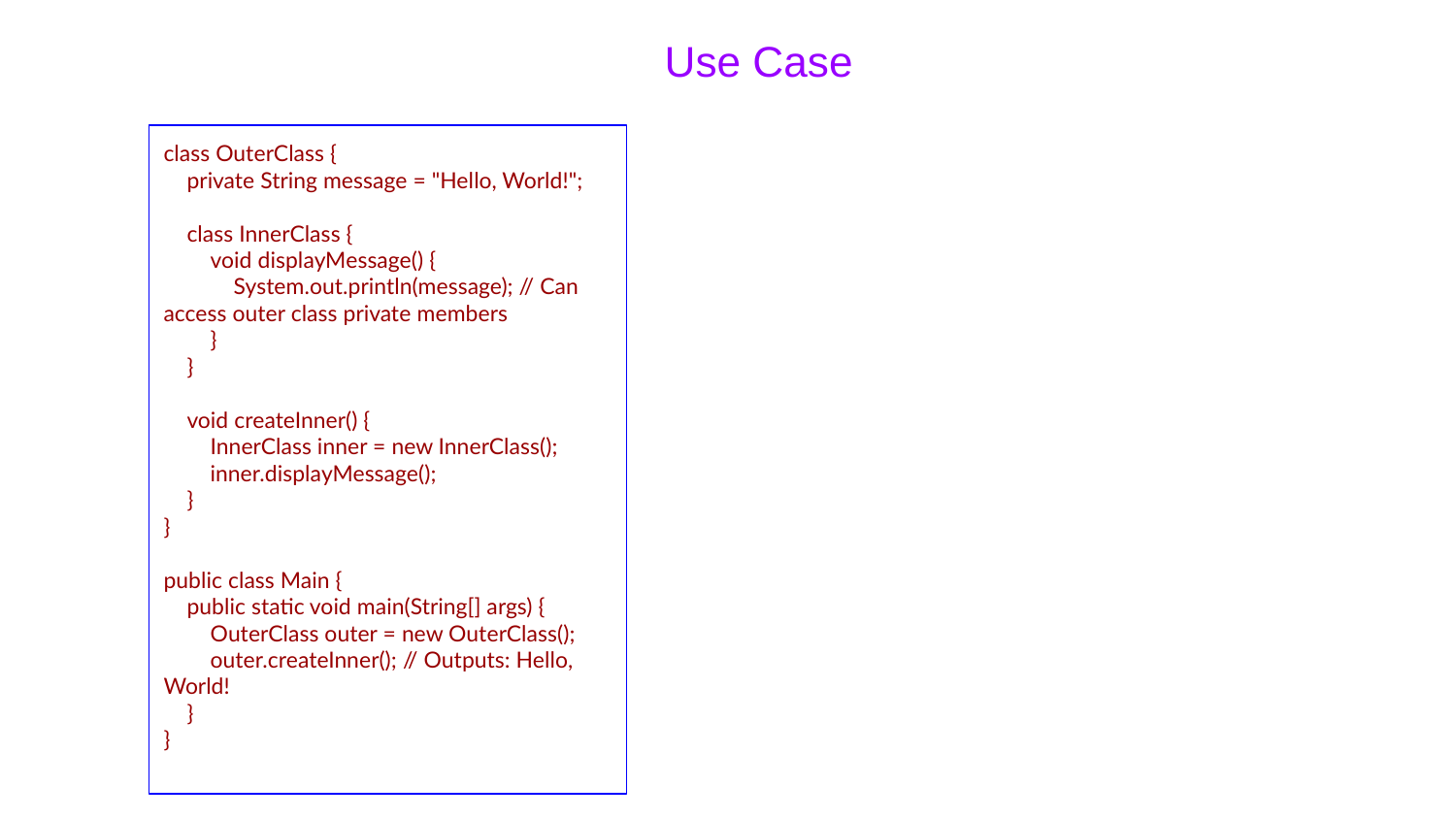

# Use Case
class OuterClass {
    private String message = "Hello, World!";

    class InnerClass {
        void displayMessage() {
            System.out.println(message); // Can access outer class private members
        }
    }

    void createInner() {
        InnerClass inner = new InnerClass();
        inner.displayMessage();
    }
}

public class Main {
    public static void main(String[] args) {
        OuterClass outer = new OuterClass();
        outer.createInner(); // Outputs: Hello, World!
    }
}